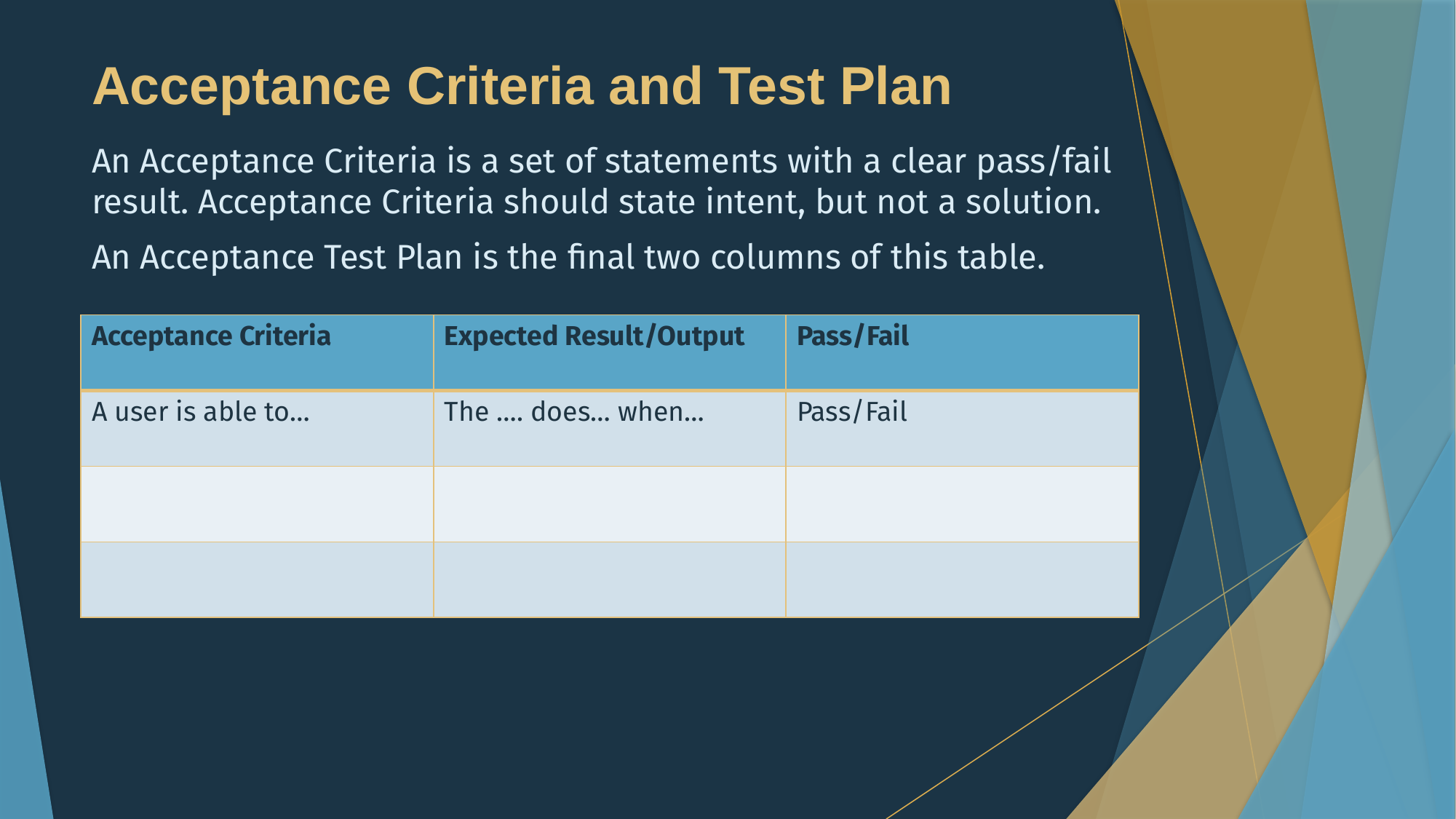

# Acceptance Criteria and Test Plan
An Acceptance Criteria is a set of statements with a clear pass/fail result. Acceptance Criteria should state intent, but not a solution.
An Acceptance Test Plan is the final two columns of this table.

| Acceptance Criteria | Expected Result/Output | Pass/Fail |
| --- | --- | --- |
| A user is able to… | The …. does… when… | Pass/Fail |
|  |  |  |
|  |  |  |